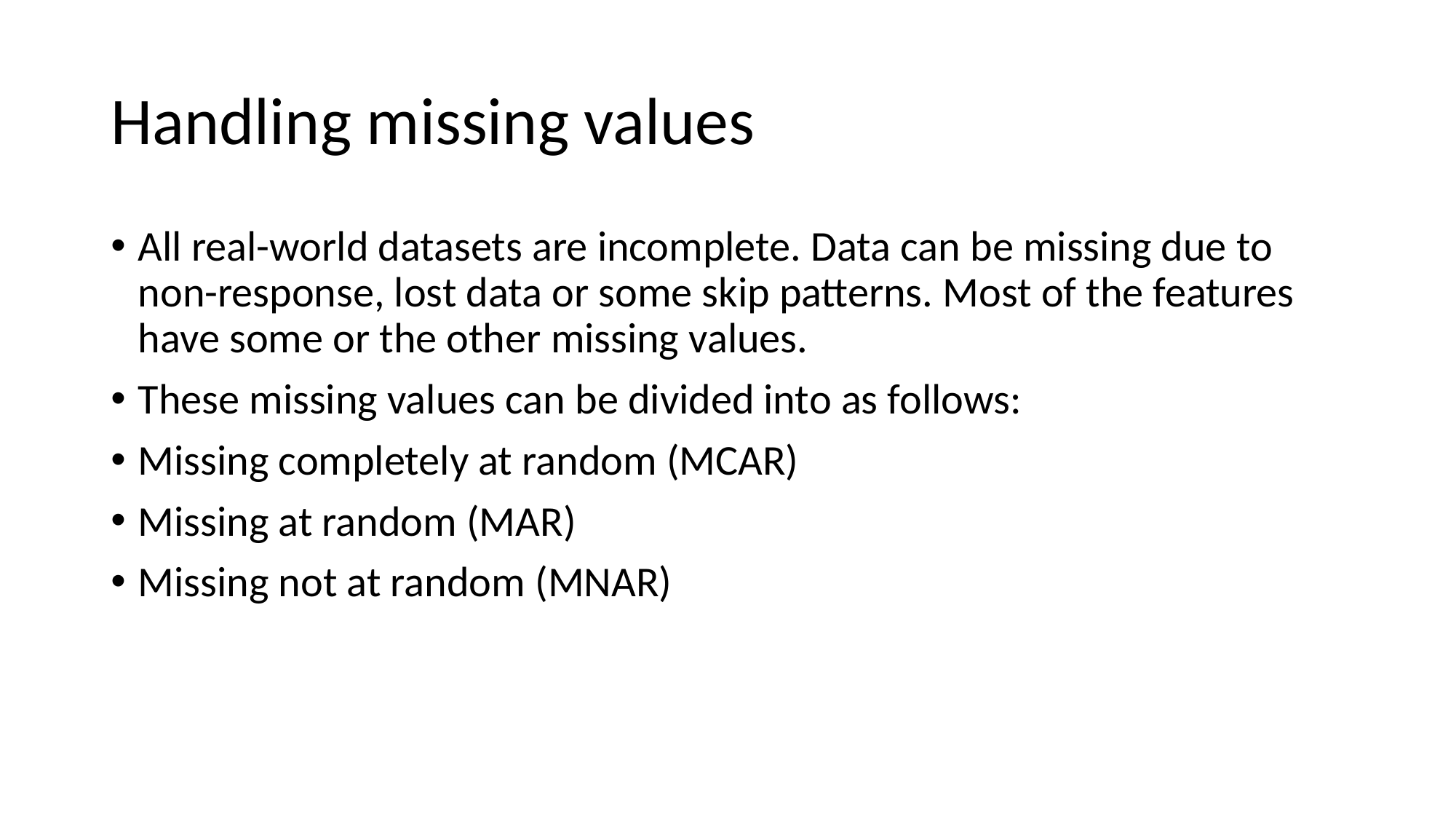

# Handling missing values
All real-world datasets are incomplete. Data can be missing due to non-response, lost data or some skip patterns. Most of the features have some or the other missing values.
These missing values can be divided into as follows:
Missing completely at random (MCAR)
Missing at random (MAR)
Missing not at random (MNAR)